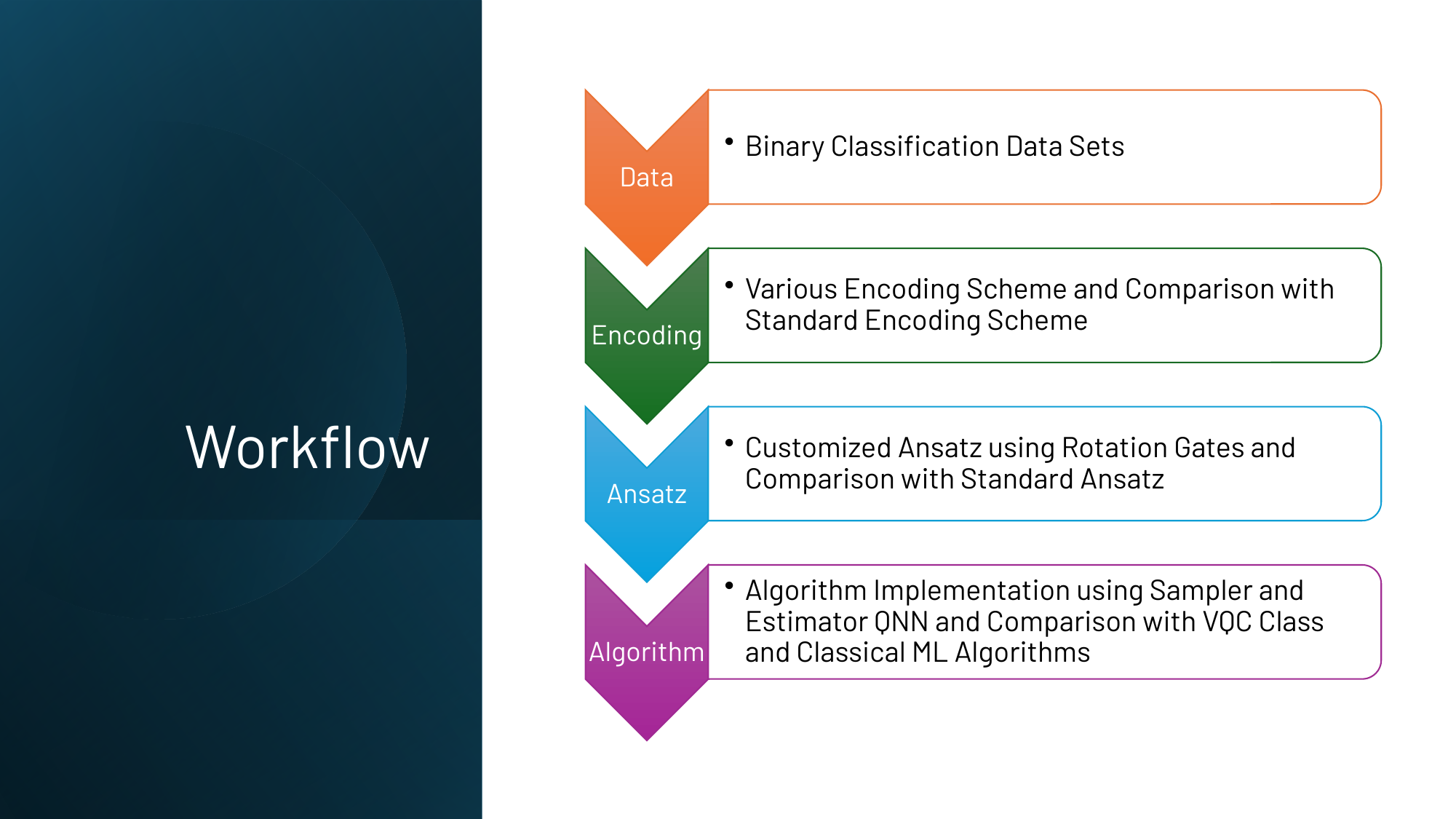

Data
Binary Classification Data Sets
Encoding
Various Encoding Scheme and Comparison with Standard Encoding Scheme
Ansatz
Customized Ansatz using Rotation Gates and Comparison with Standard Ansatz
Algorithm
Algorithm Implementation using Sampler and Estimator QNN and Comparison with VQC Class and Classical ML Algorithms

# Workflow